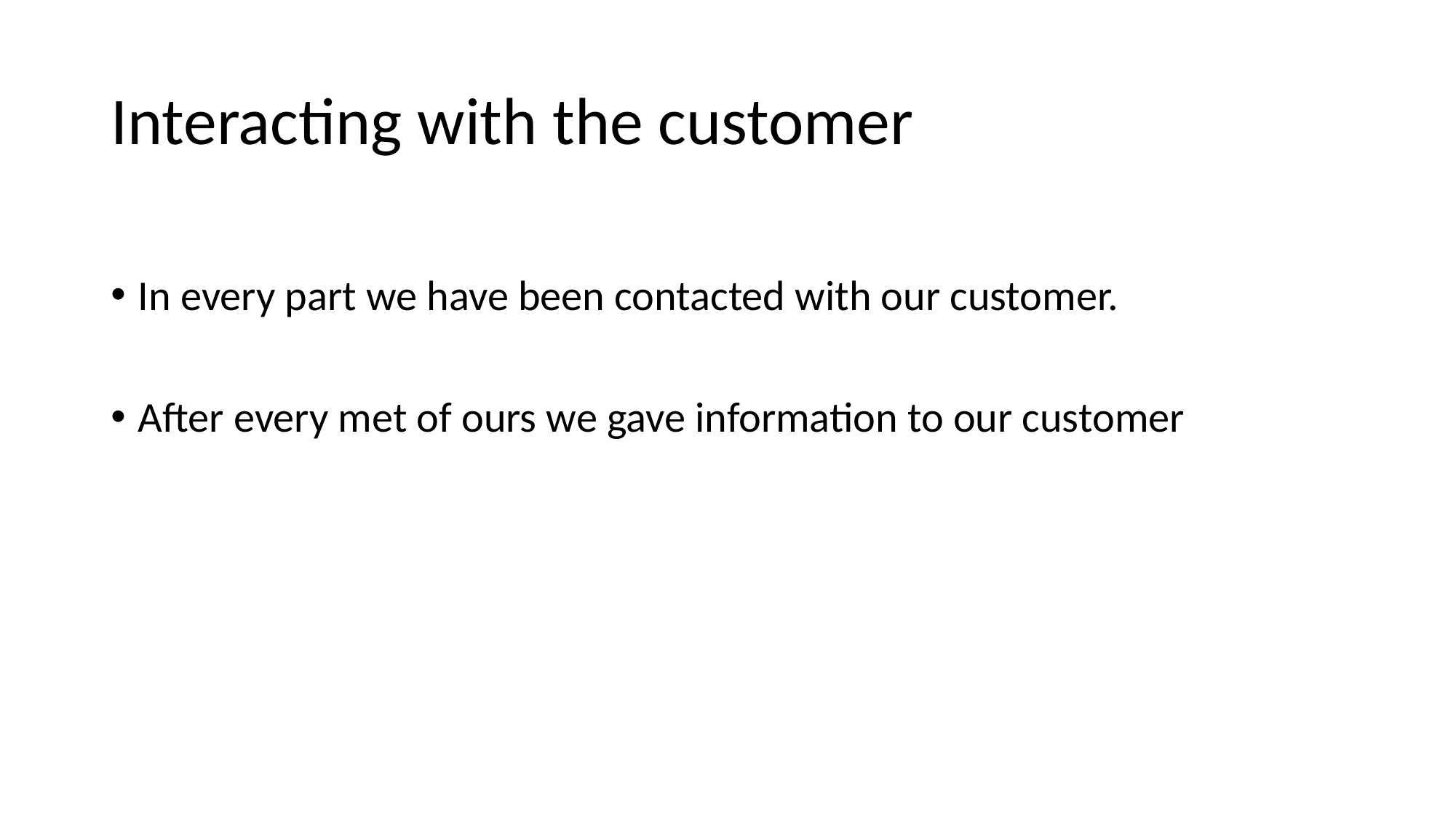

# Interacting with the customer

In every part we have been contacted with our customer.

After every met of ours we gave information to our customer